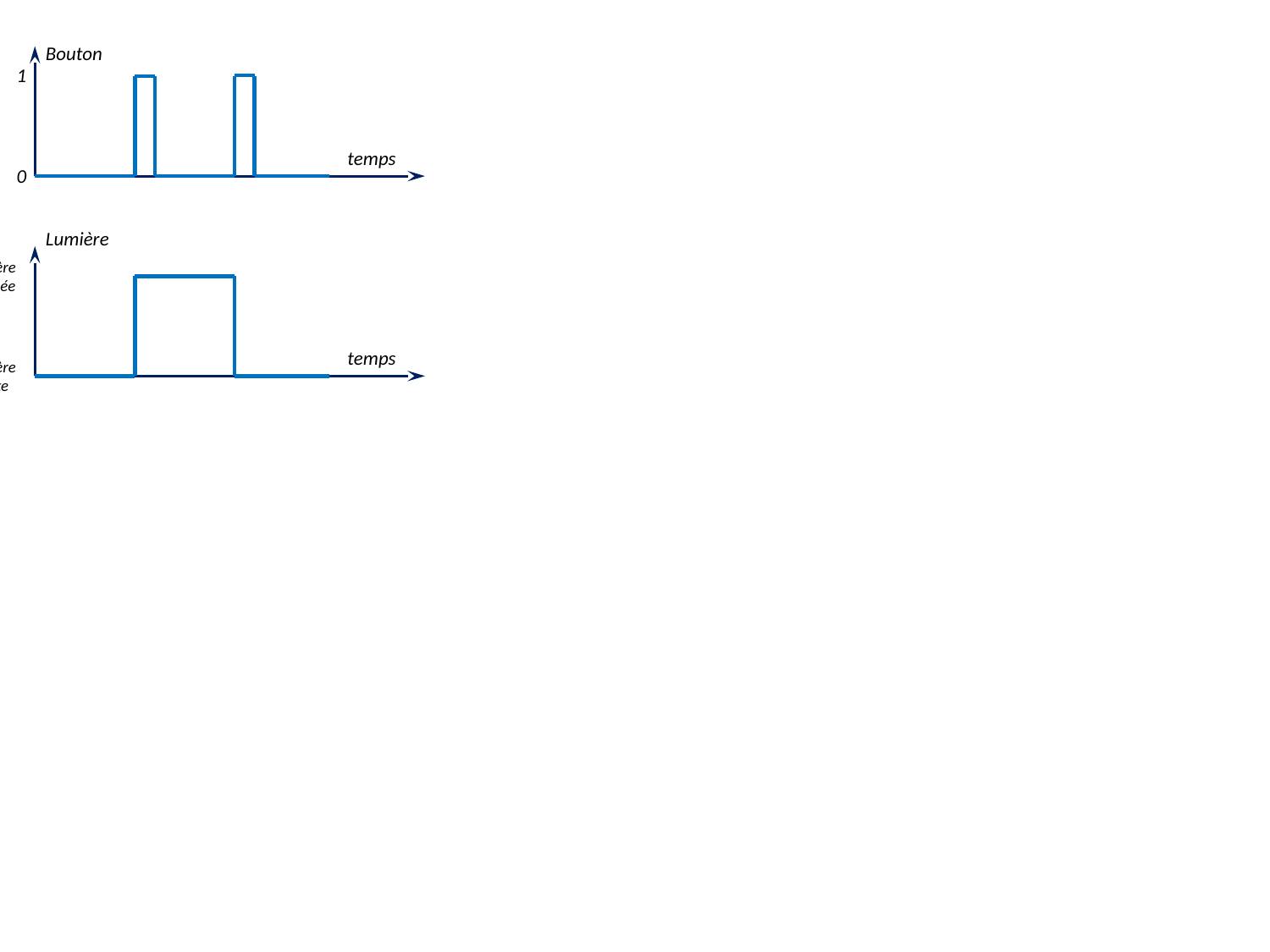

Bouton
1
temps
0
Lumière
Lumière allumée
temps
Lumière éteinte